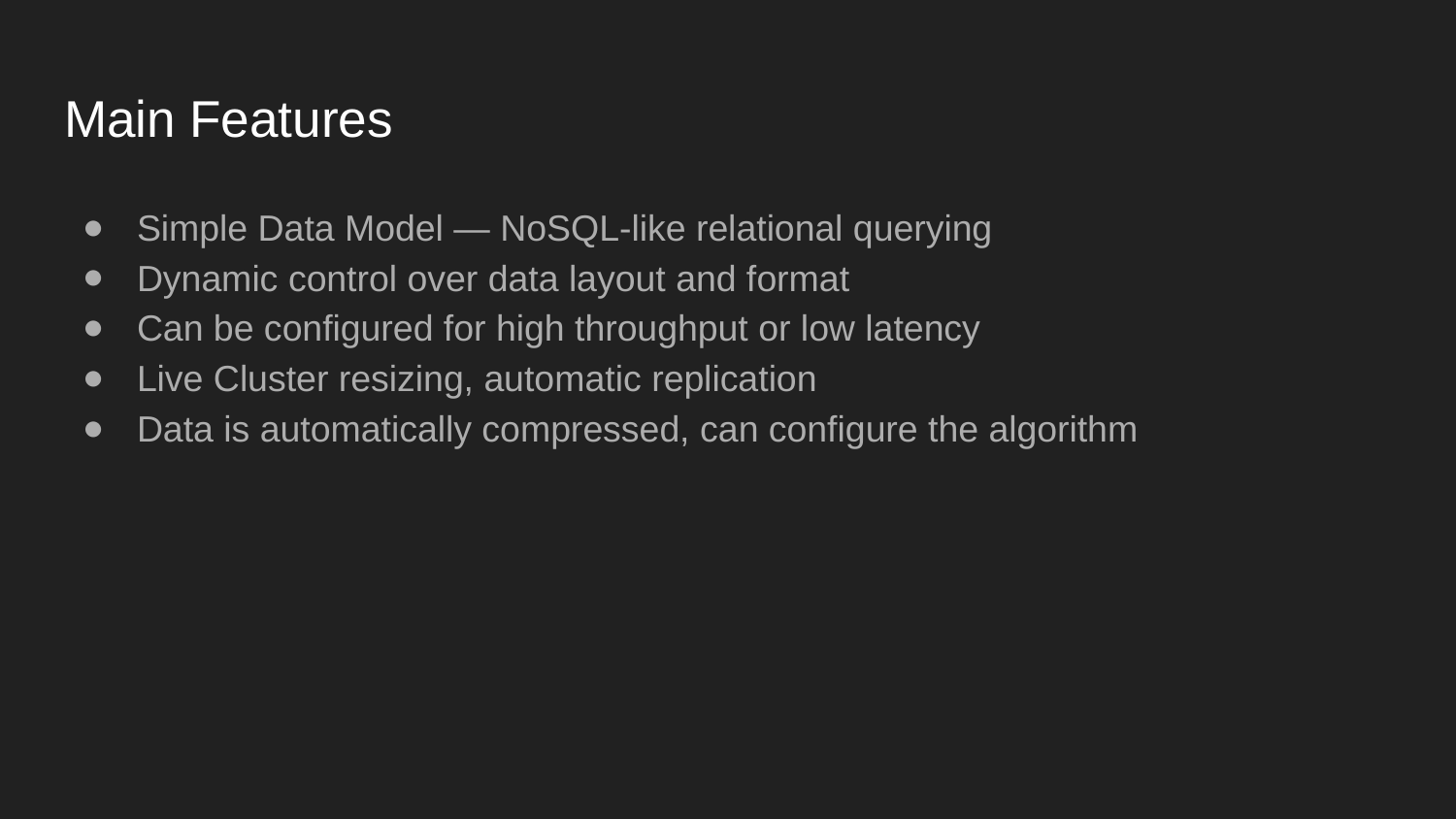

# Main Features
Simple Data Model — NoSQL-like relational querying
Dynamic control over data layout and format
Can be configured for high throughput or low latency
Live Cluster resizing, automatic replication
Data is automatically compressed, can configure the algorithm